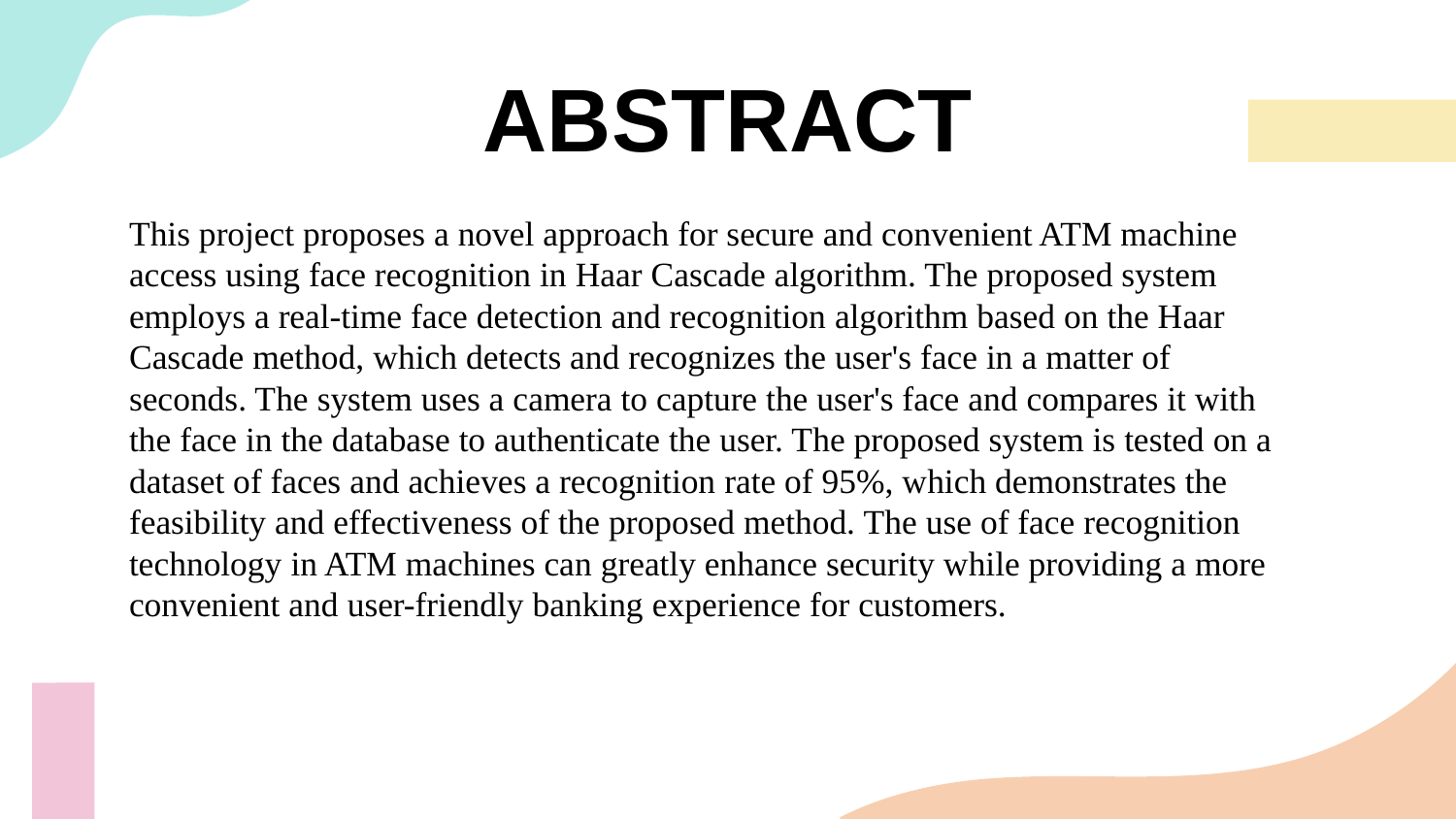

# ABSTRACT

This project proposes a novel approach for secure and convenient ATM machine access using face recognition in Haar Cascade algorithm. The proposed system employs a real-time face detection and recognition algorithm based on the Haar Cascade method, which detects and recognizes the user's face in a matter of seconds. The system uses a camera to capture the user's face and compares it with the face in the database to authenticate the user. The proposed system is tested on a dataset of faces and achieves a recognition rate of 95%, which demonstrates the feasibility and effectiveness of the proposed method. The use of face recognition technology in ATM machines can greatly enhance security while providing a more convenient and user-friendly banking experience for customers.